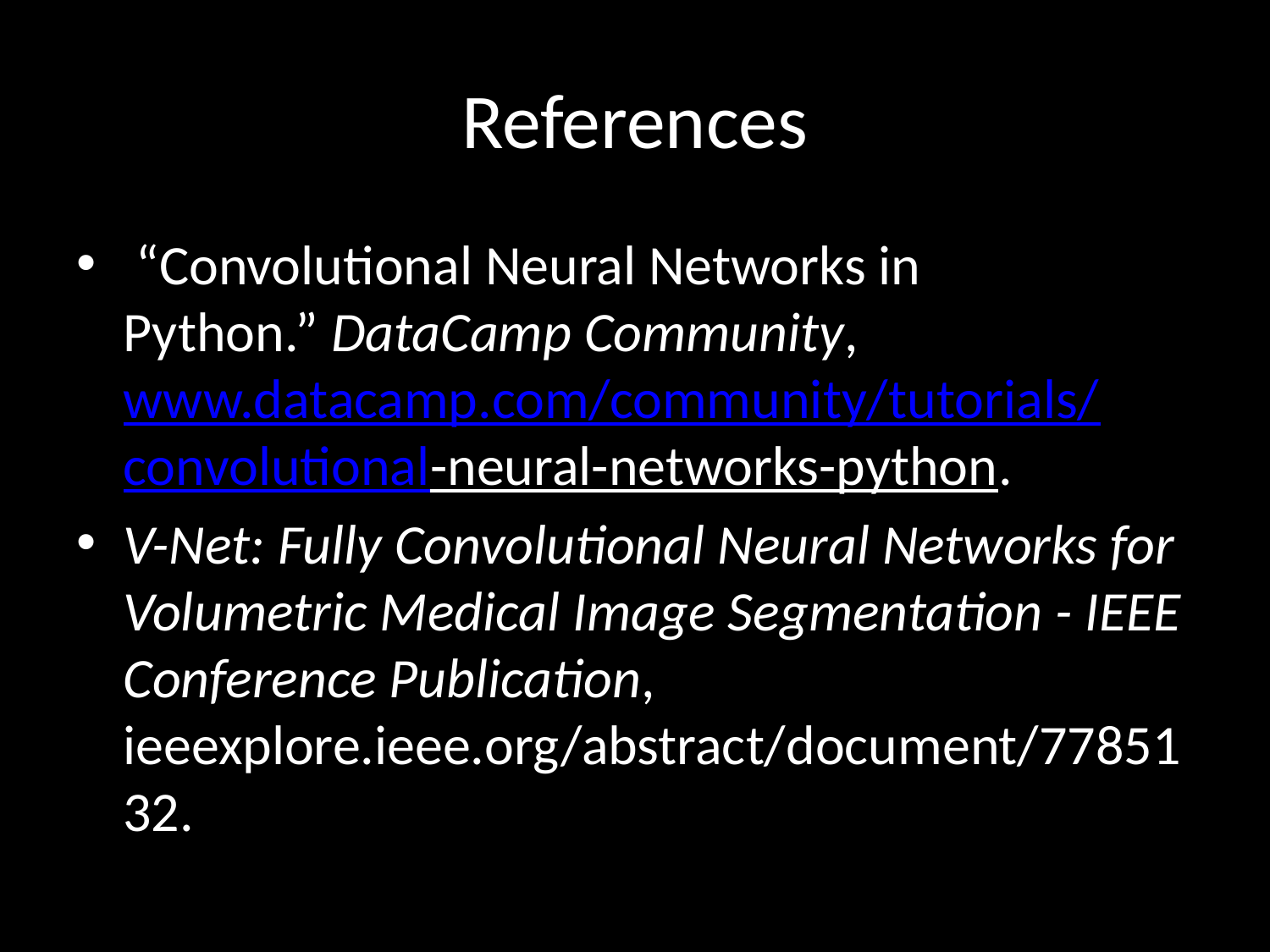

# References
 “Convolutional Neural Networks in Python.” DataCamp Community, www.datacamp.com/community/tutorials/convolutional-neural-networks-python.
V-Net: Fully Convolutional Neural Networks for Volumetric Medical Image Segmentation - IEEE Conference Publication, ieeexplore.ieee.org/abstract/document/7785132.